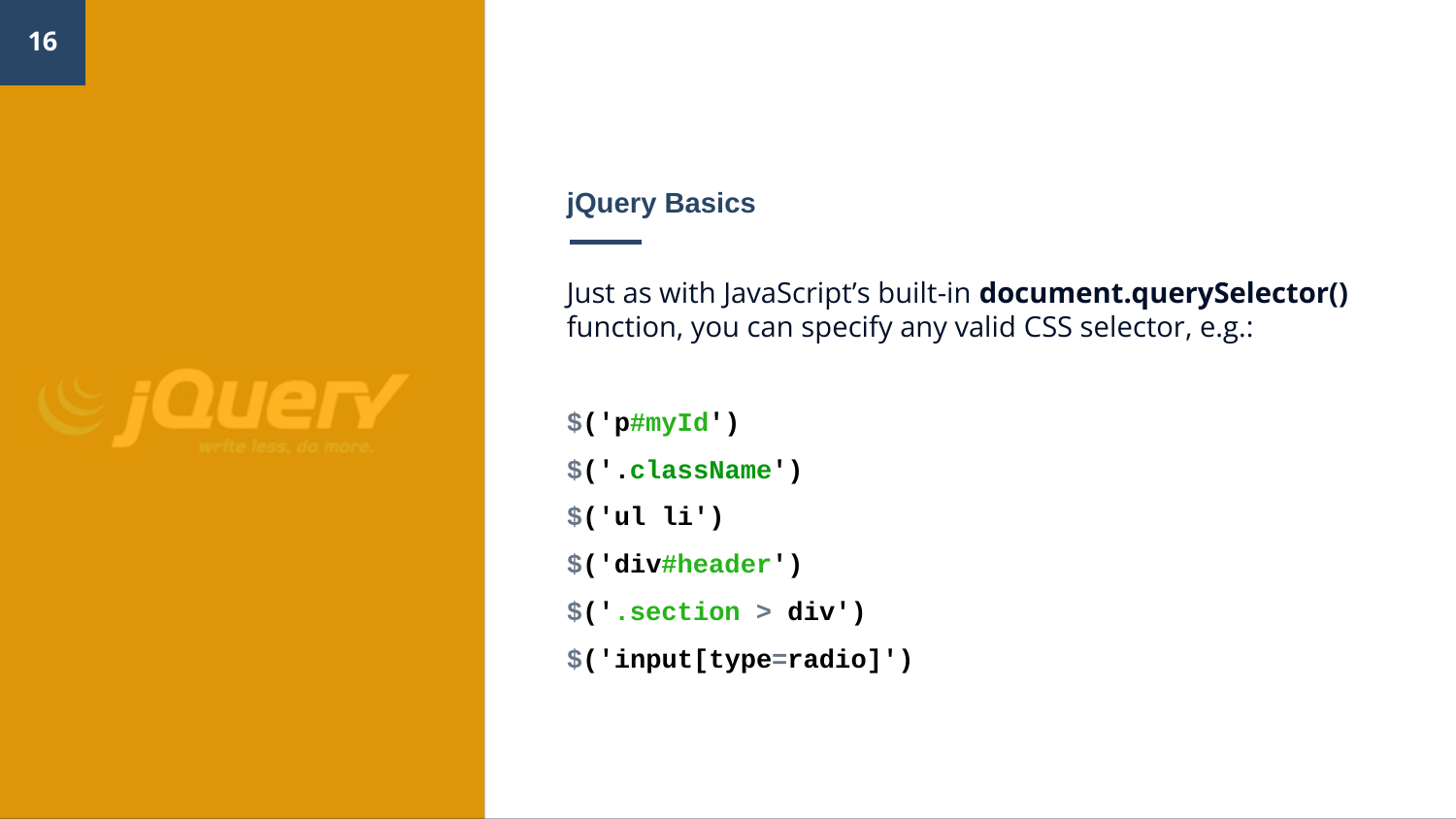

16
# jQuery Basics
Just as with JavaScript’s built-in document.querySelector() function, you can specify any valid CSS selector, e.g.:

$('p#myId')
$('.className')
$('ul li')
$('div#header')
$('.section > div')
$('input[type=radio]')